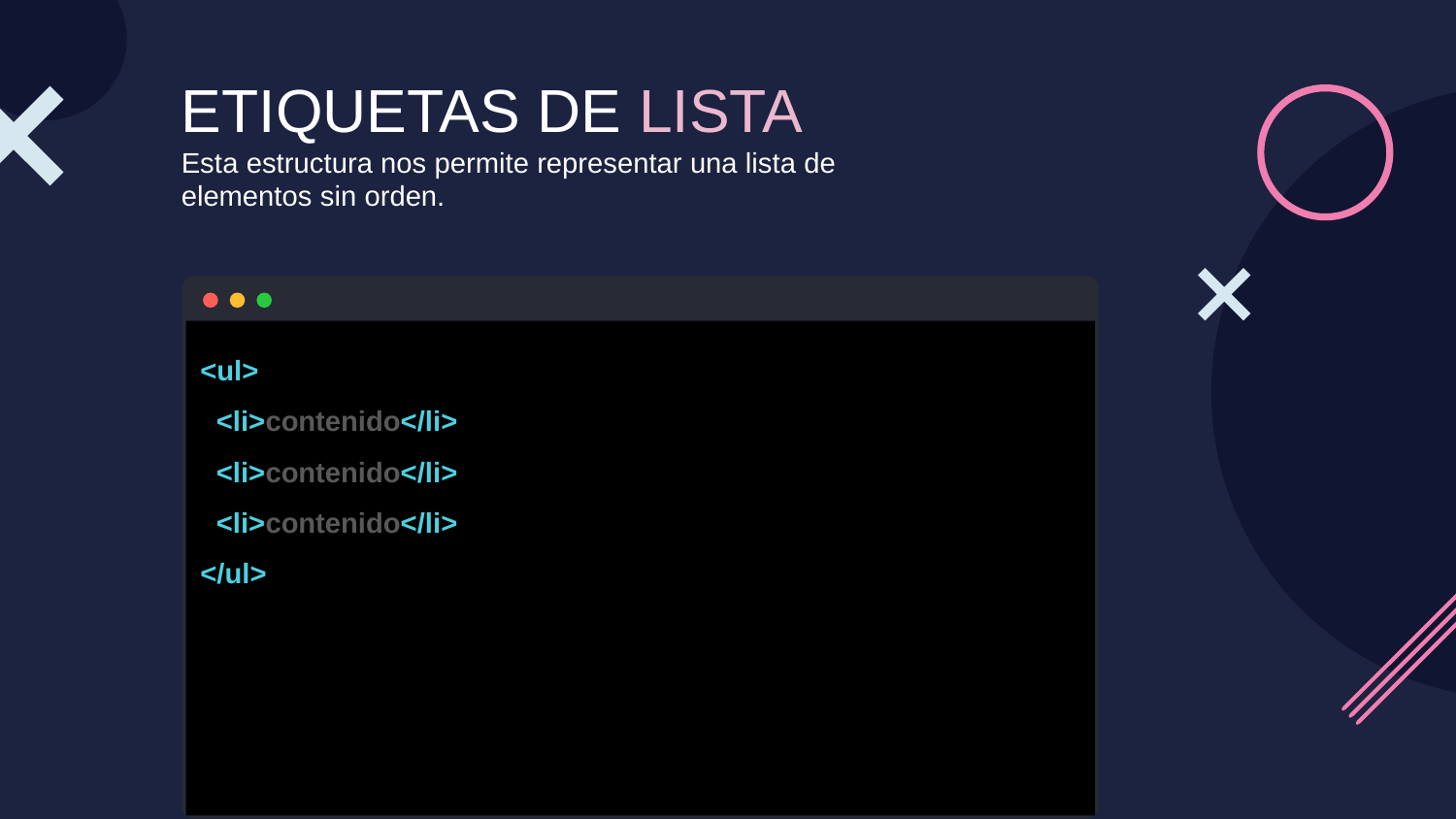

# ETIQUETAS DE LISTA
Esta estructura nos permite representar una lista de elementos sin orden.

<ul>
  <li>contenido</li>
  <li>contenido</li>
  <li>contenido</li>
</ul>